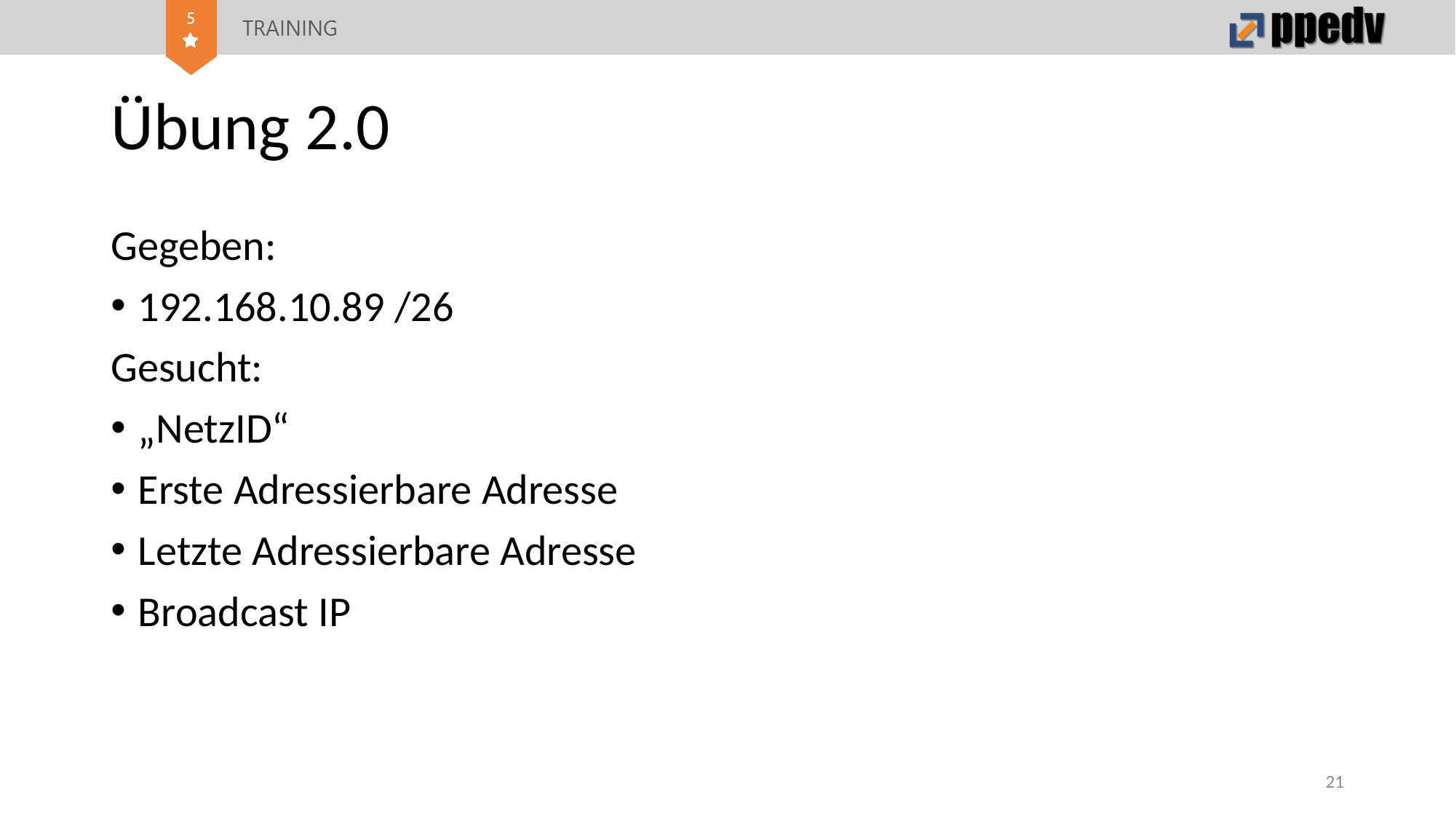

# Übung 2.0
Gegeben:
192.168.10.89 /26
Gesucht:
„NetzID“
Erste Adressierbare Adresse
Letzte Adressierbare Adresse
Broadcast IP

21